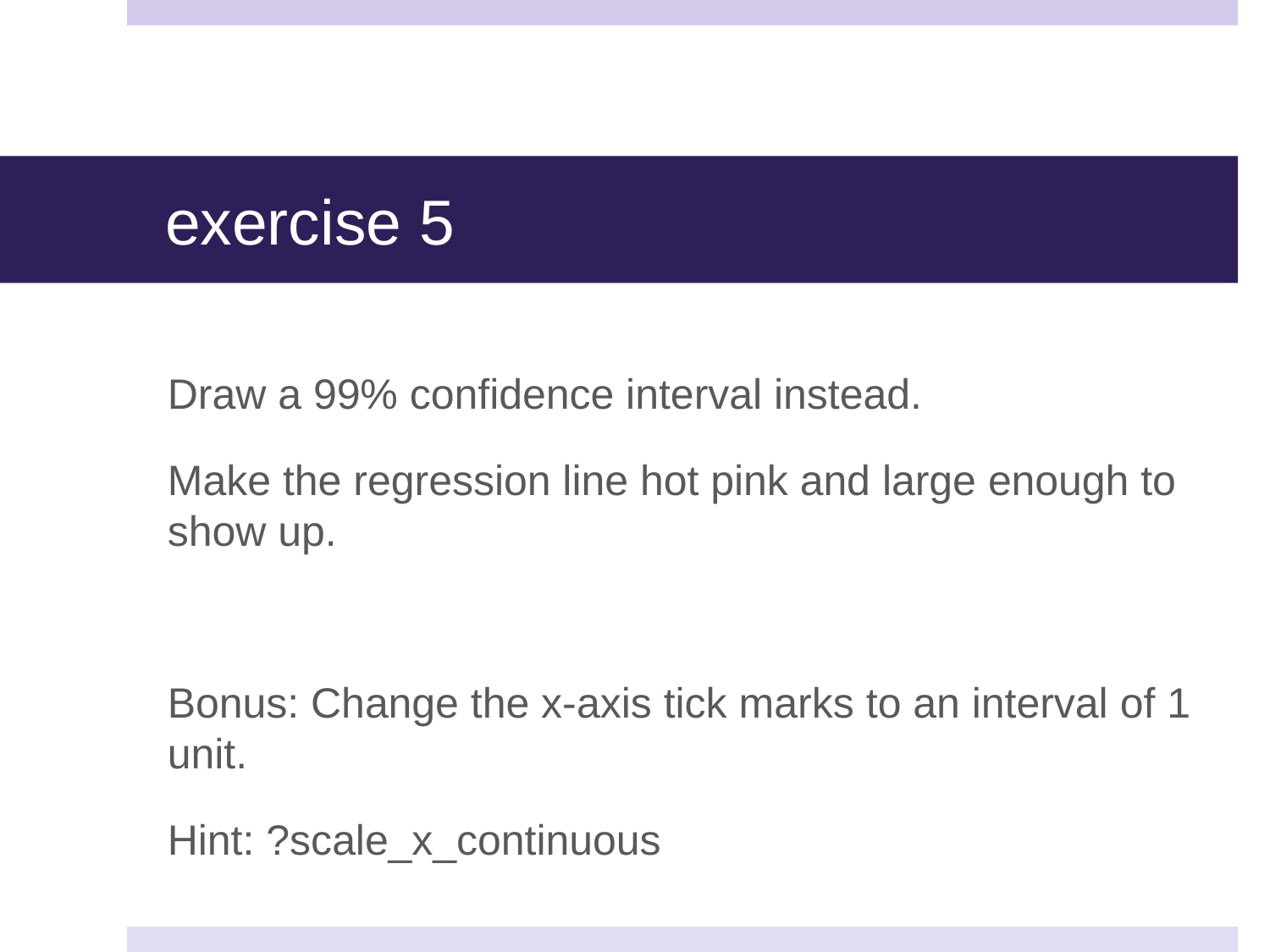

# exercise 5
Draw a 99% confidence interval instead.
Make the regression line hot pink and large enough to show up.

Bonus: Change the x-axis tick marks to an interval of 1 unit.
Hint: ?scale_x_continuous